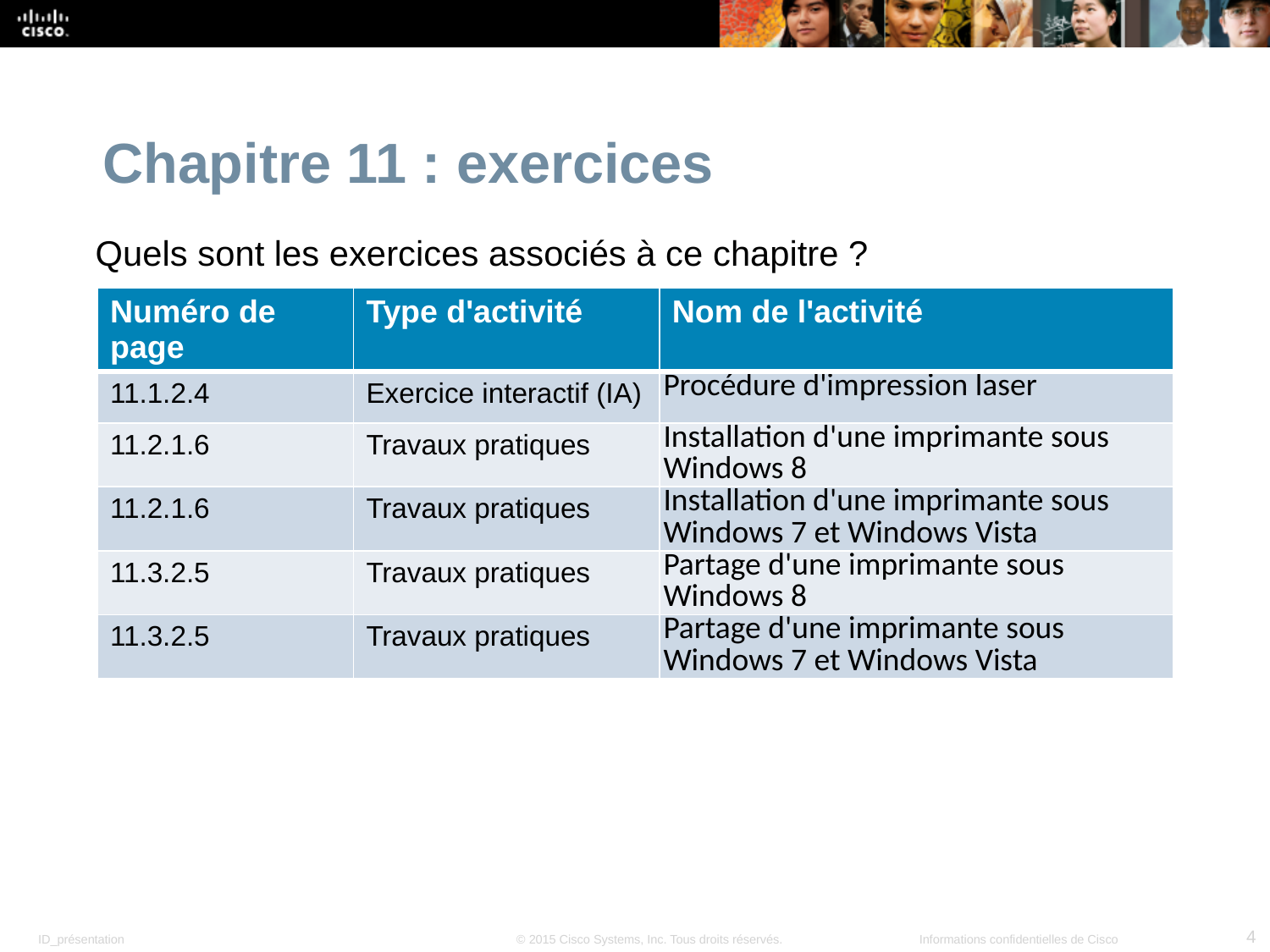

Chapitre 11 : exercices
Quels sont les exercices associés à ce chapitre ?

| Numéro de page | Type d'activité | Nom de l'activité |
| --- | --- | --- |
| 11.1.2.4 | Exercice interactif (IA) | Procédure d'impression laser |
| 11.2.1.6 | Travaux pratiques | Installation d'une imprimante sous Windows 8 |
| 11.2.1.6 | Travaux pratiques | Installation d'une imprimante sous Windows 7 et Windows Vista |
| 11.3.2.5 | Travaux pratiques | Partage d'une imprimante sous Windows 8 |
| 11.3.2.5 | Travaux pratiques | Partage d'une imprimante sous Windows 7 et Windows Vista |